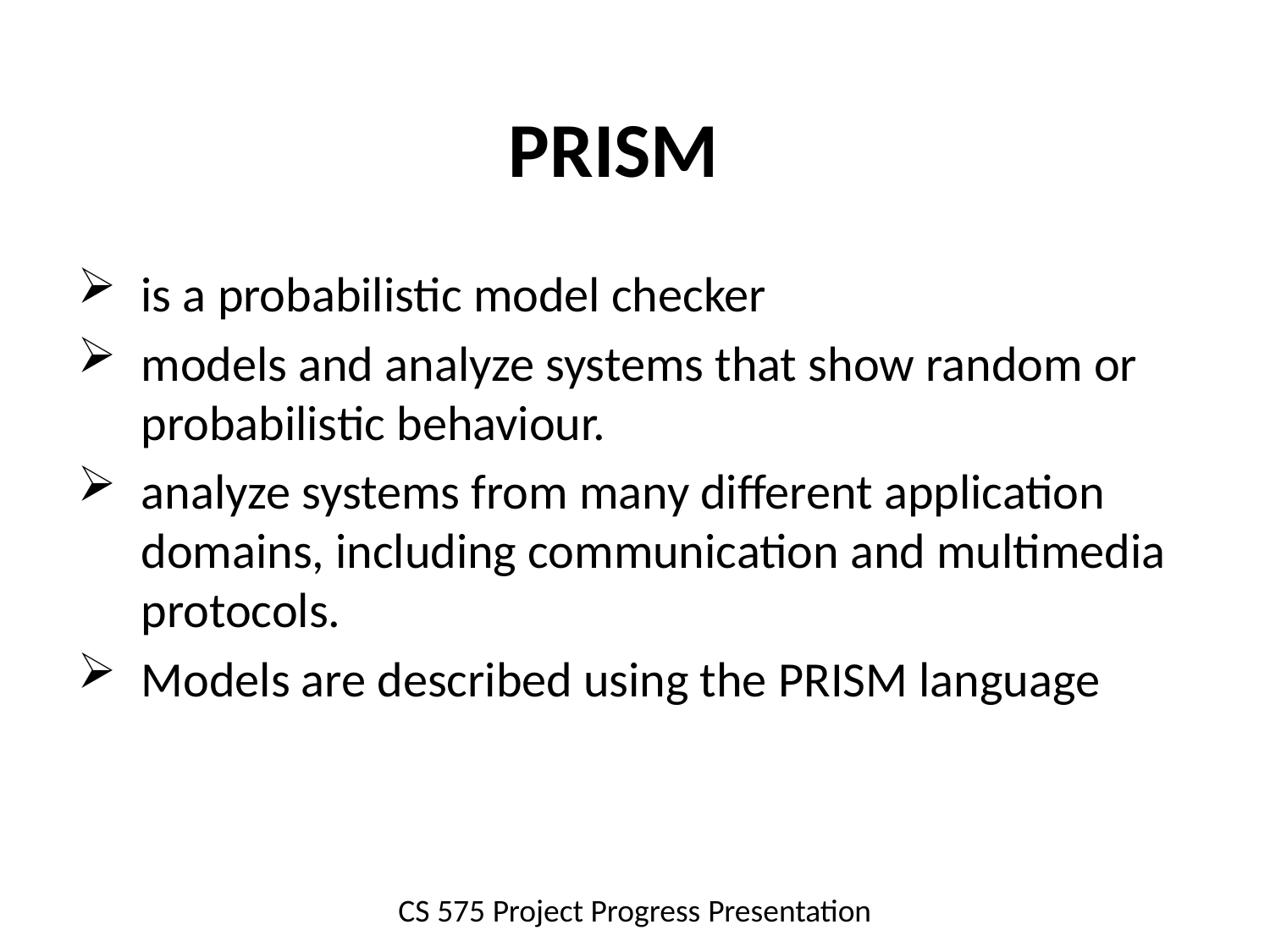

# PRISM
is a probabilistic model checker
models and analyze systems that show random or probabilistic behaviour.
analyze systems from many different application domains, including communication and multimedia protocols.
Models are described using the PRISM language